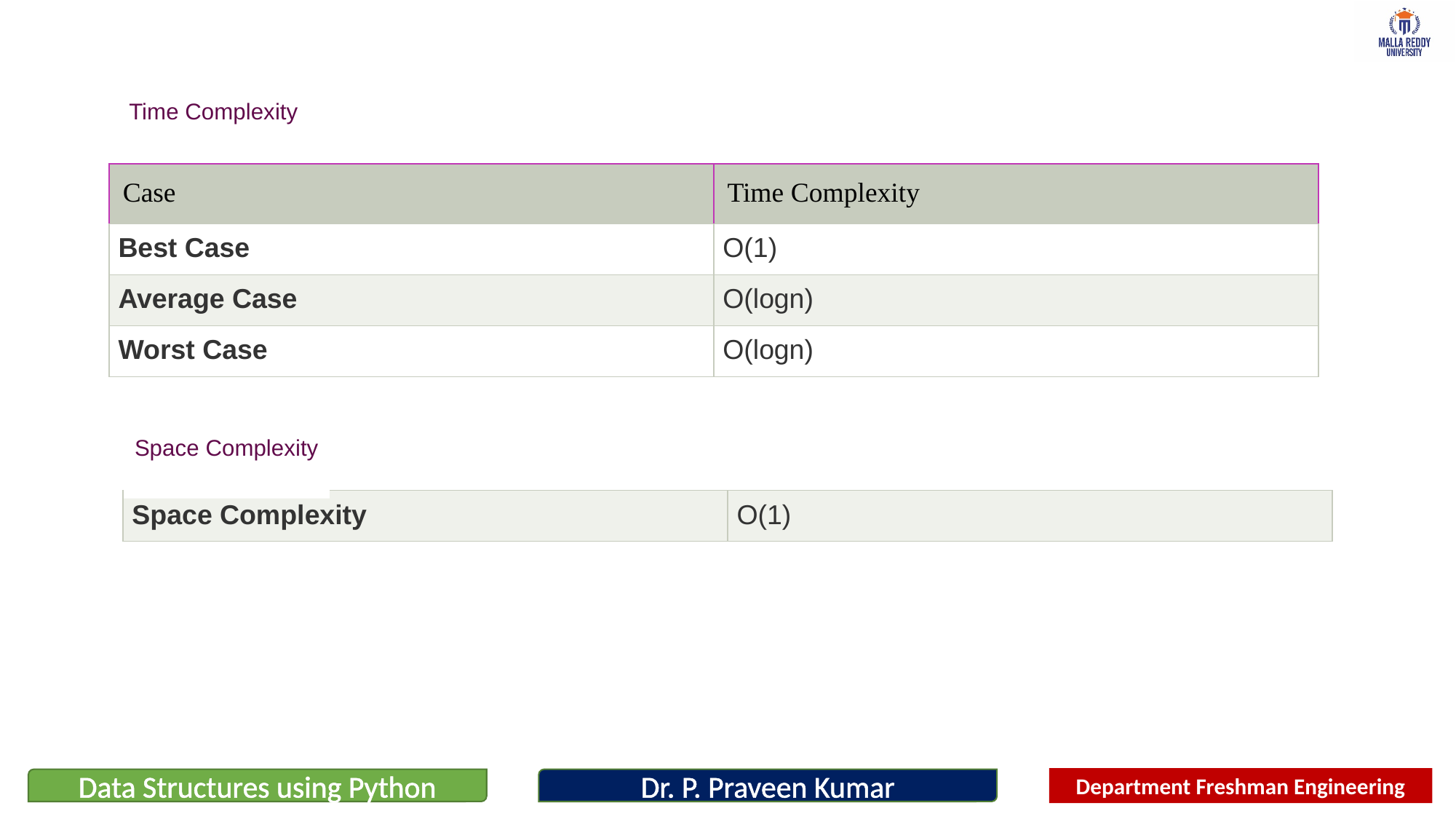

Time Complexity

| Case | Time Complexity |
| --- | --- |
| Best Case | O(1) |
| Average Case | O(logn) |
| Worst Case | O(logn) |
Space Complexity

| Space Complexity | O(1) |
| --- | --- |